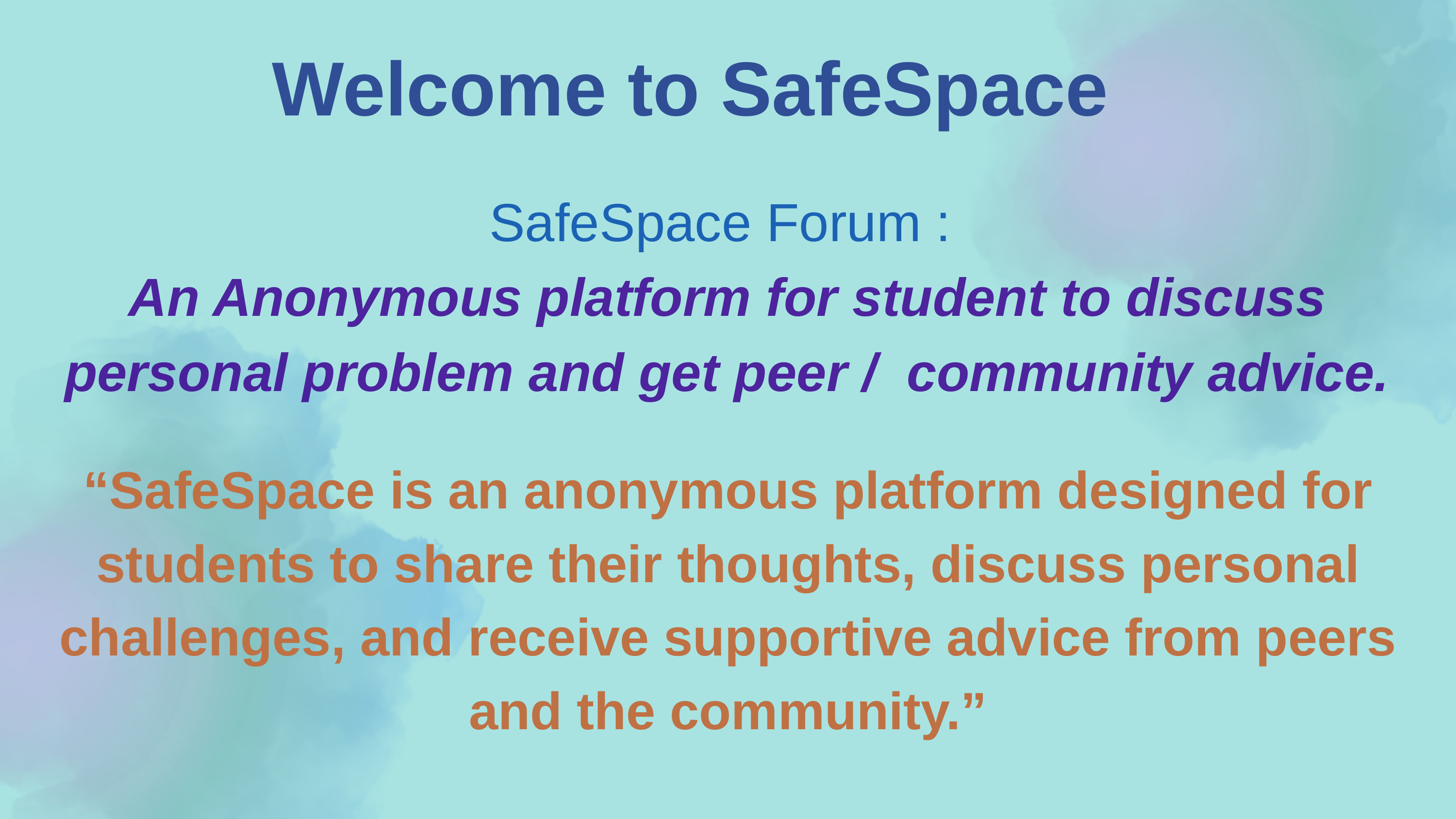

Welcome to SafeSpace
SafeSpace Forum :
An Anonymous platform for student to discuss personal problem and get peer /  community advice.

“SafeSpace is an anonymous platform designed for students to share their thoughts, discuss personal challenges, and receive supportive advice from peers and the community.”